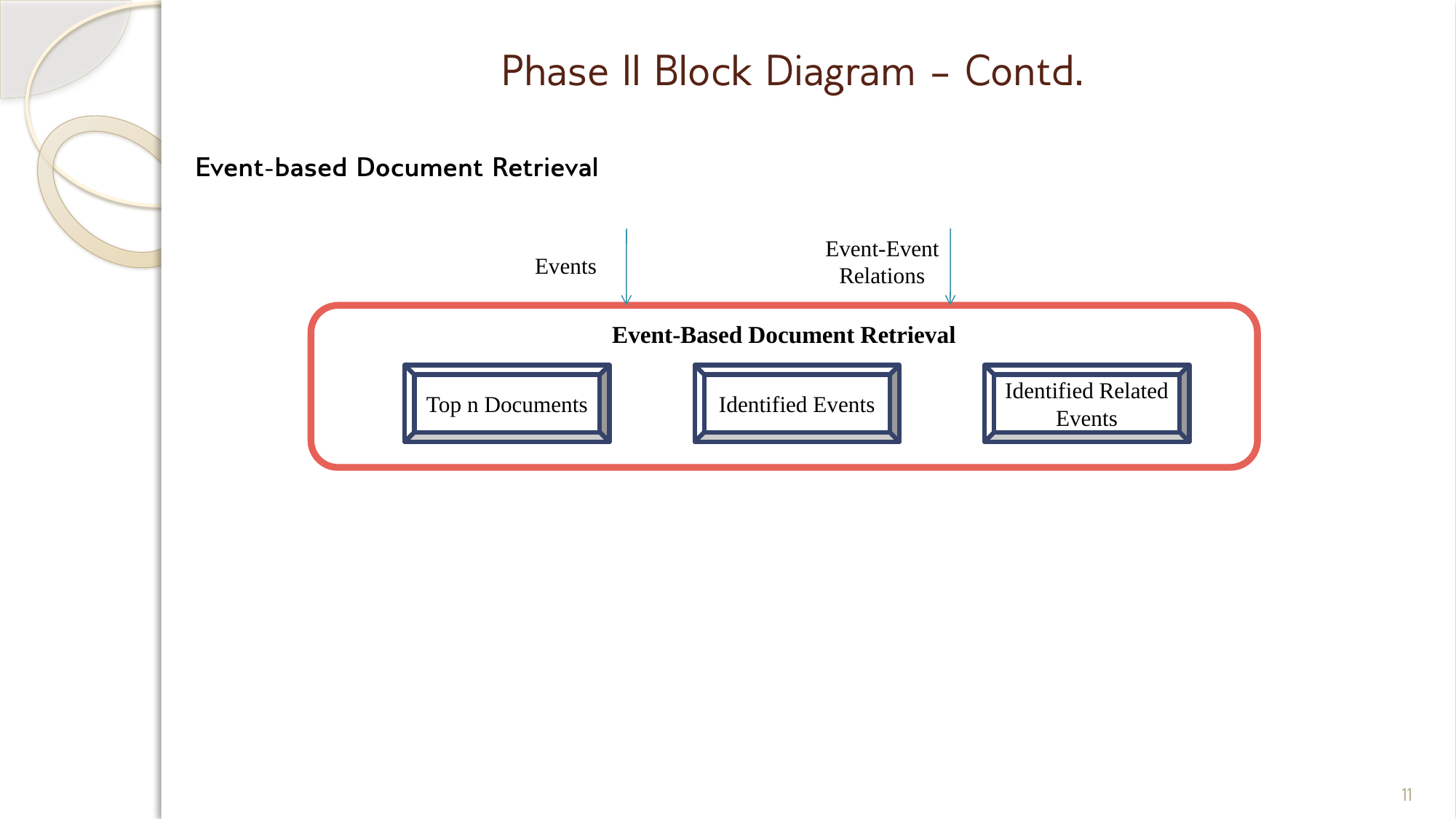

Phase II Block Diagram – Contd.
Event-based Document Retrieval
Event-Event Relations
Events
Event-Based Document Retrieval
Top n Documents
Identified Events
Identified Related Events
11